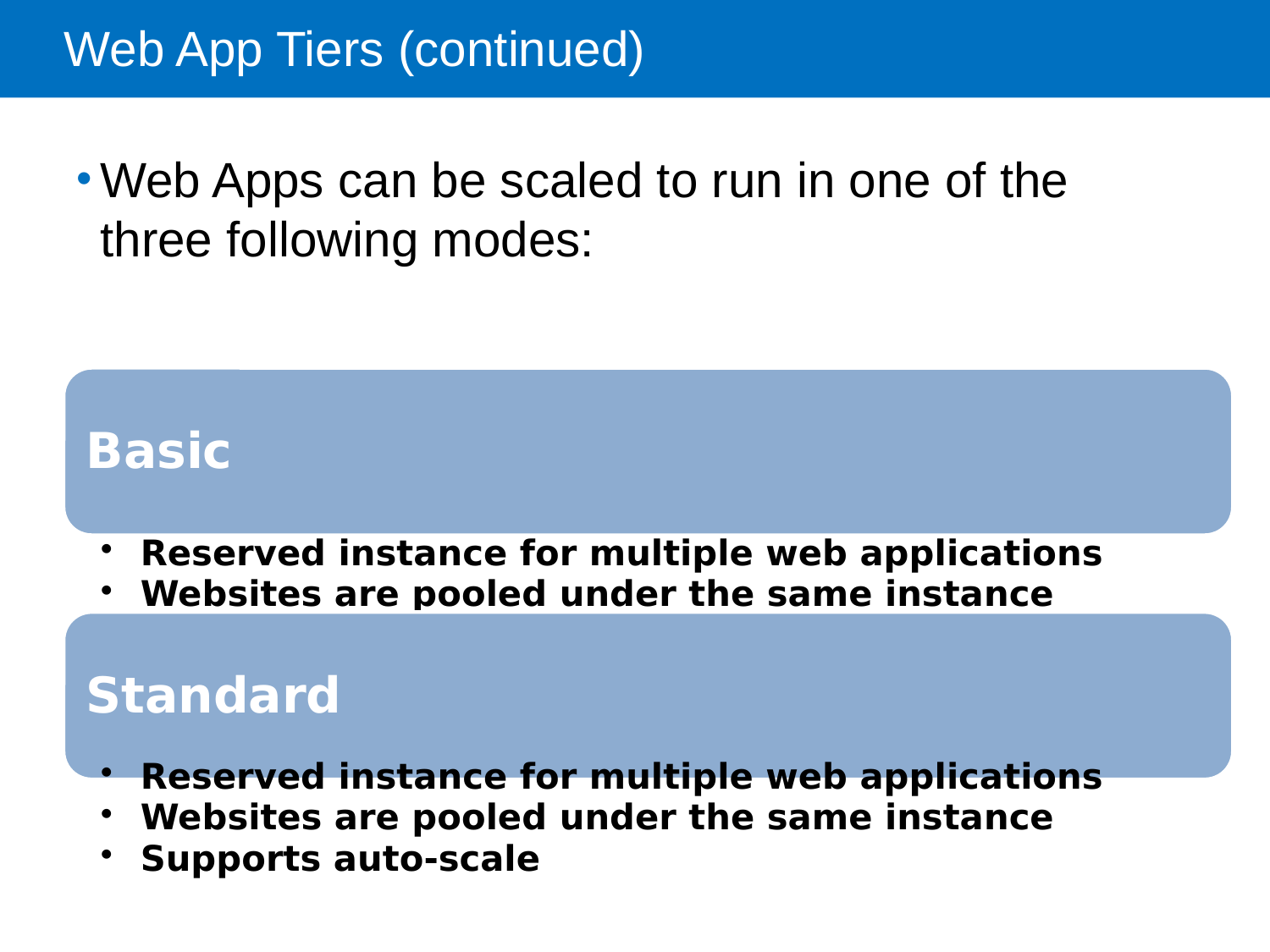

# Web App Tiers (continued)
Web Apps can be scaled to run in one of the three following modes:

Basic
Reserved instance for multiple web applications
Websites are pooled under the same instance
Standard
Reserved instance for multiple web applications
Websites are pooled under the same instance
Supports auto-scale